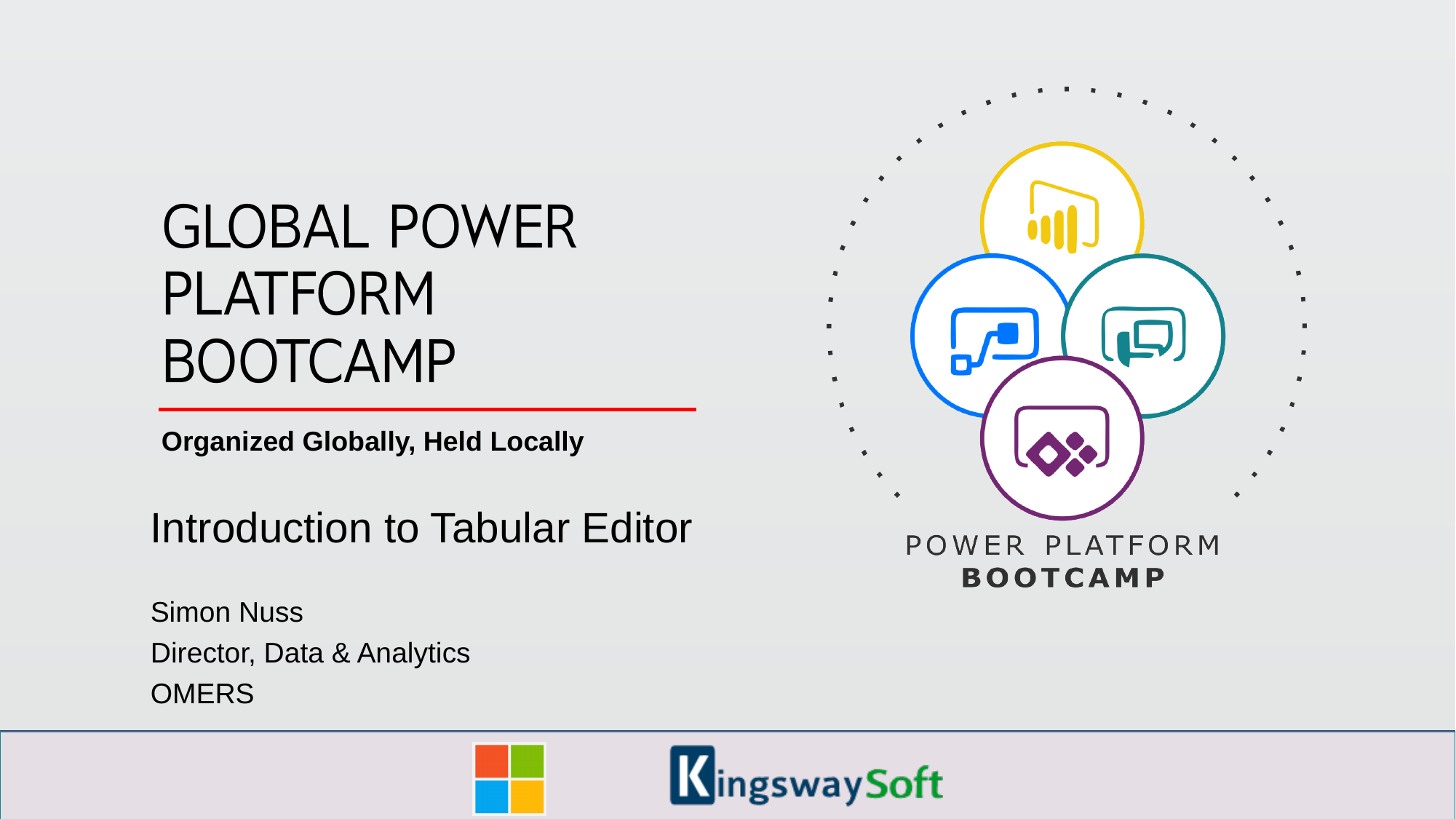

Introduction to Tabular Editor
Simon Nuss
Director, Data & Analytics
OMERS